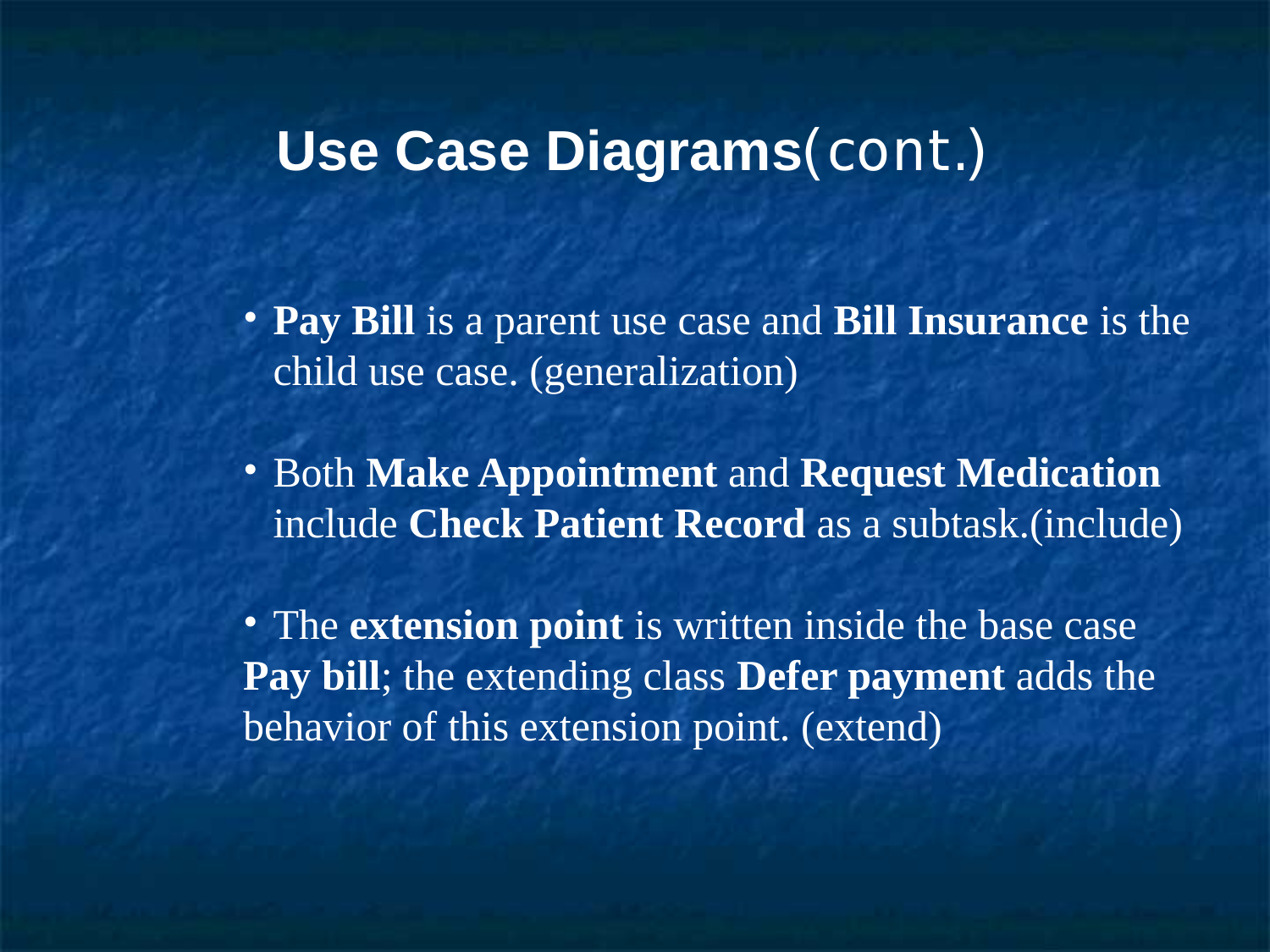

Use Case Diagrams(cont.)
Pay Bill is a parent use case and Bill Insurance is the child use case. (generalization)

Both Make Appointment and Request Medication include Check Patient Record as a subtask.(include)

The extension point is written inside the base case
Pay bill; the extending class Defer payment adds the behavior of this extension point. (extend)